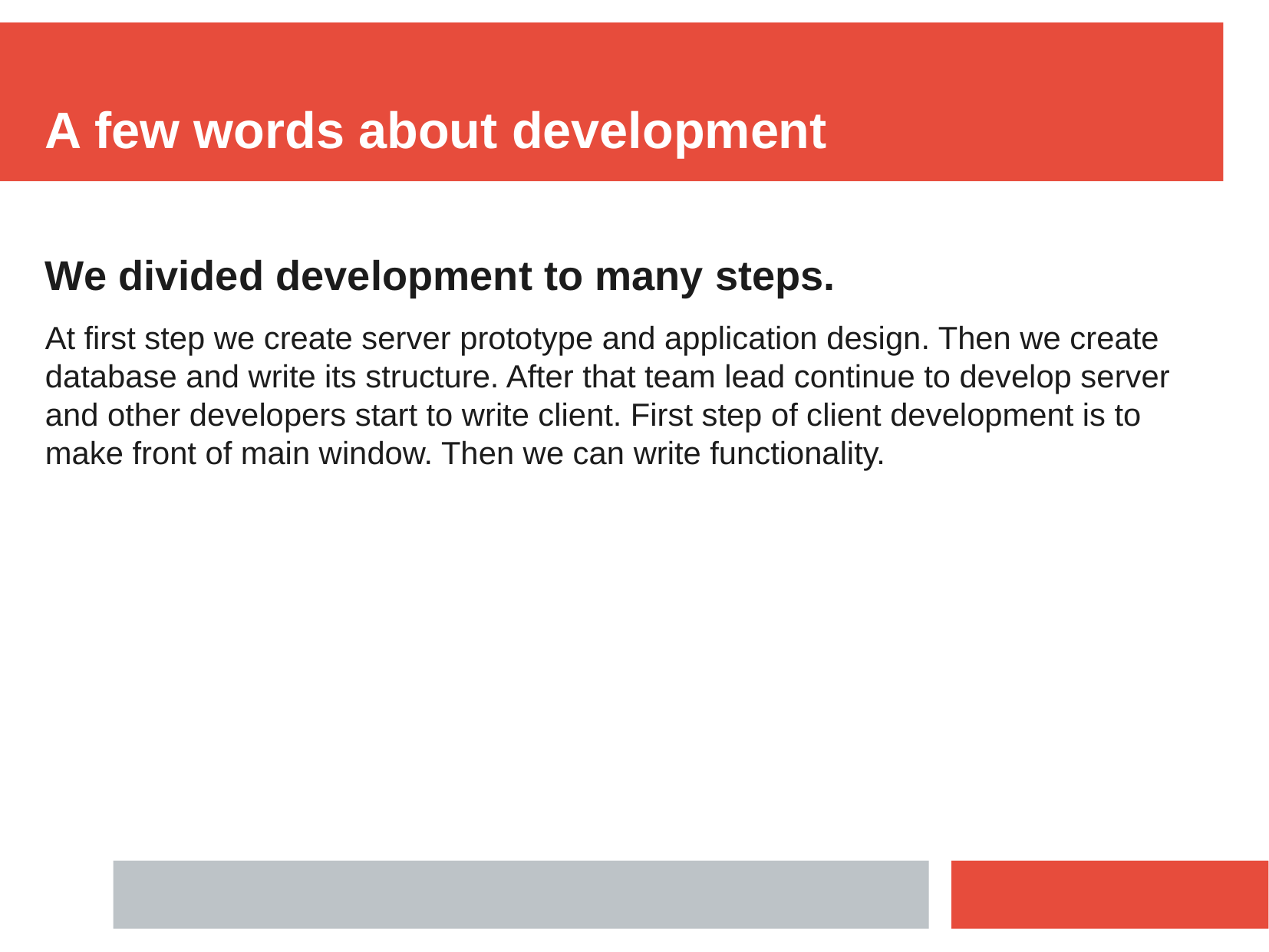

A few words about development
We divided development to many steps.
At first step we create server prototype and application design. Then we create database and write its structure. After that team lead continue to develop server and other developers start to write client. First step of client development is to make front of main window. Then we can write functionality.